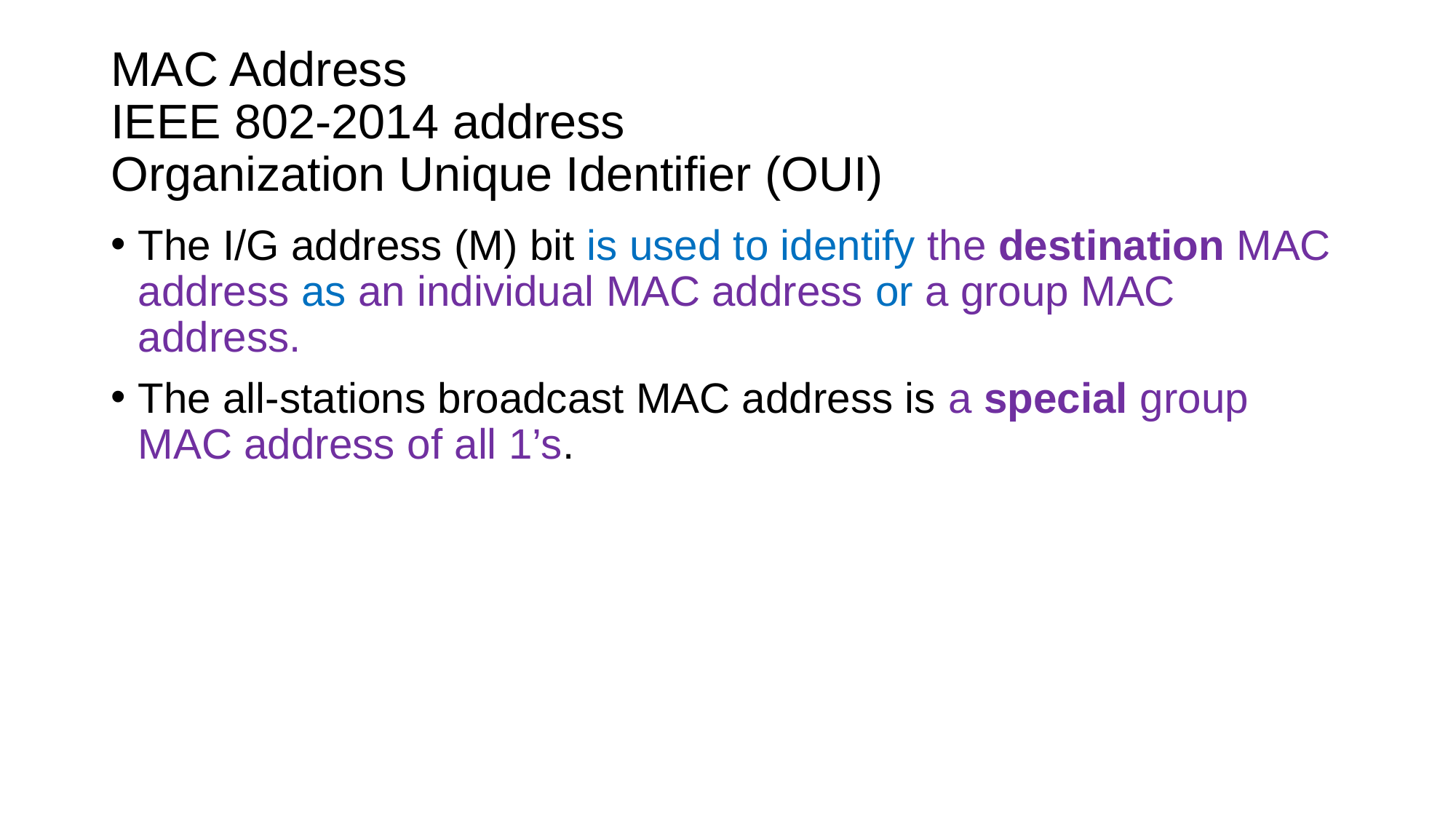

# MAC Address IEEE 802-2014 address Organization Unique Identifier (OUI)
The I/G address (M) bit is used to identify the destination MAC address as an individual MAC address or a group MAC address.
The all-stations broadcast MAC address is a special group MAC address of all 1’s.